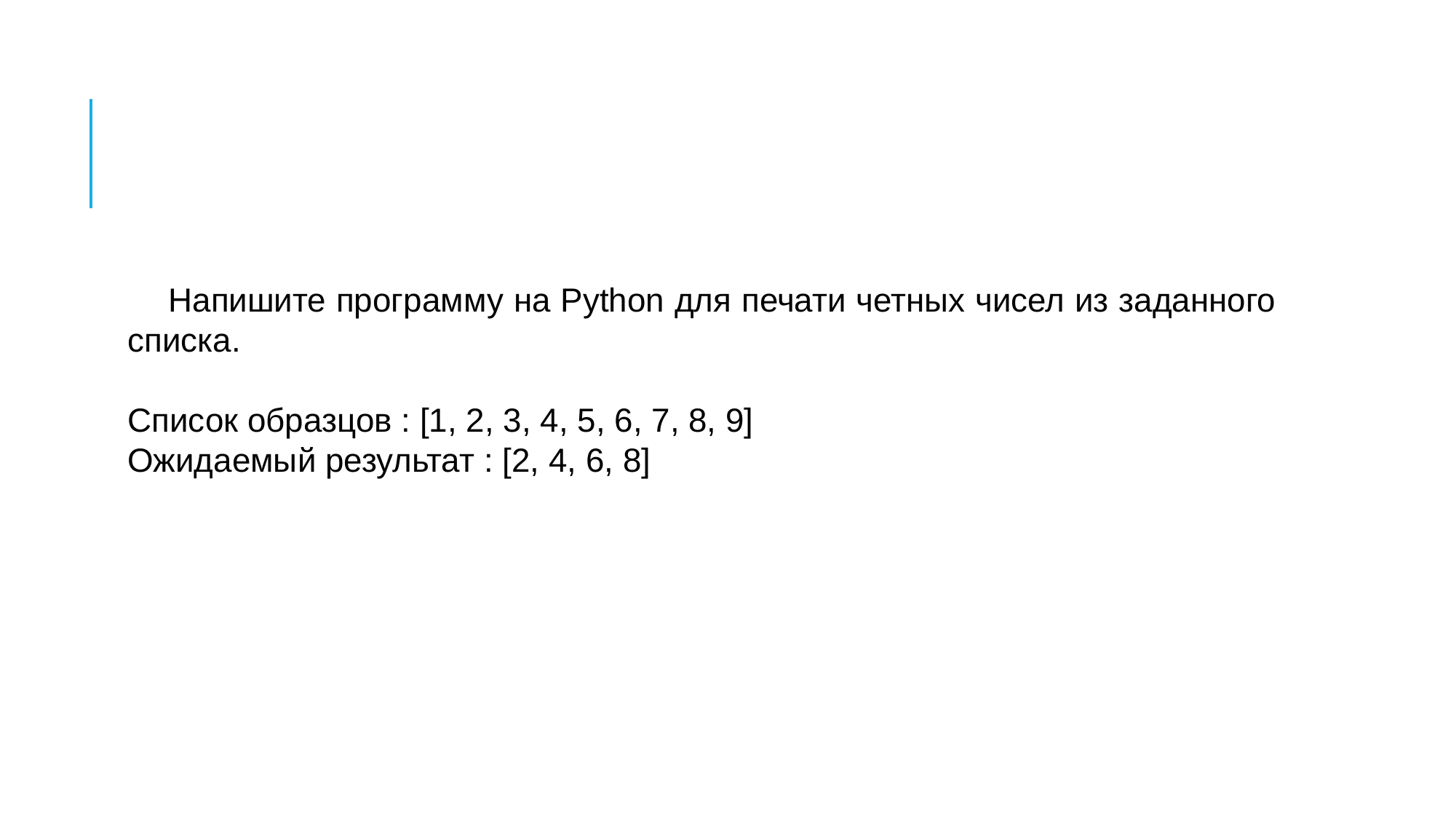

#
Напишите программу на Python для печати четных чисел из заданного списка.

Список образцов : [1, 2, 3, 4, 5, 6, 7, 8, 9]
Ожидаемый результат : [2, 4, 6, 8]